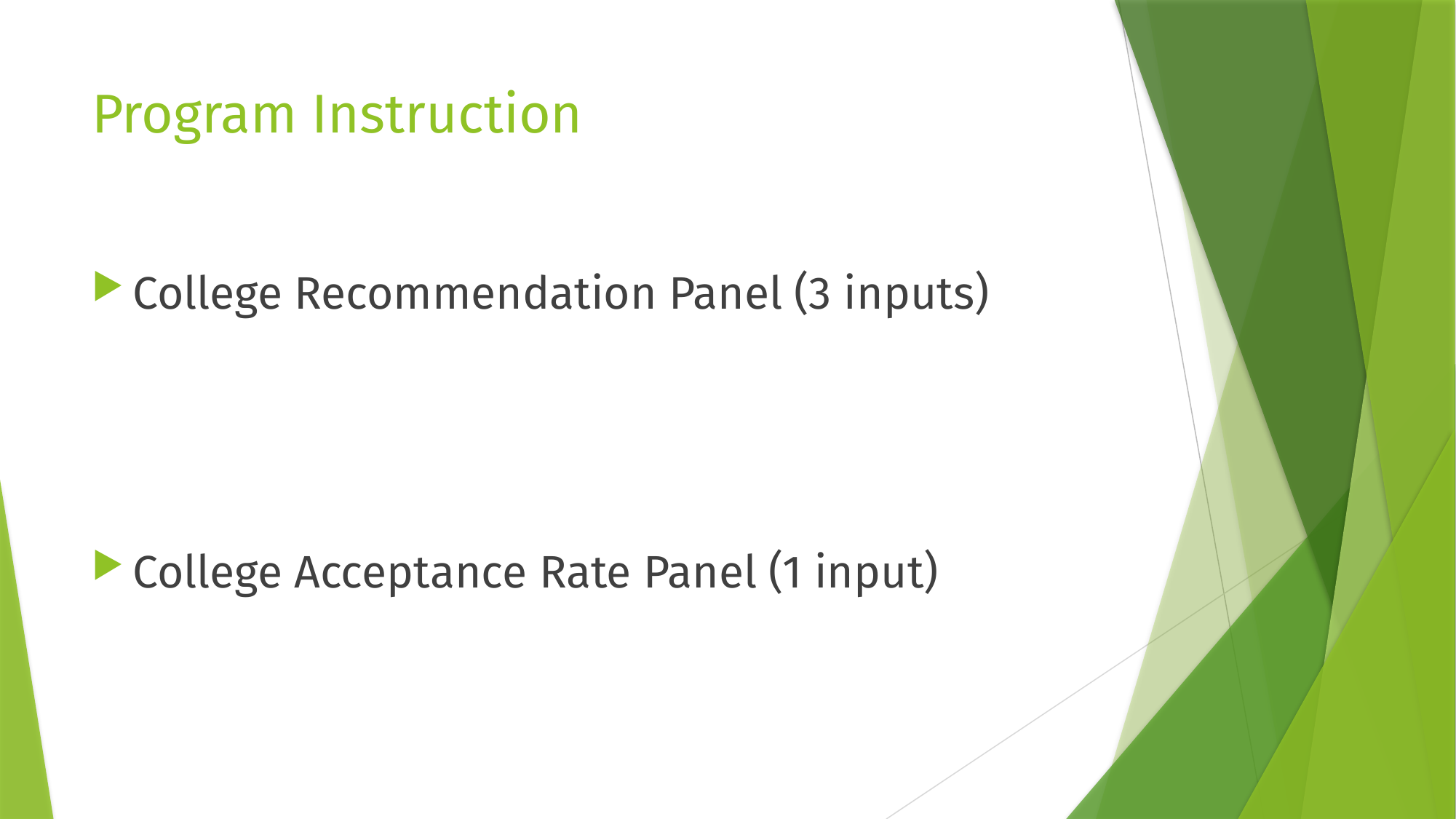

# Program Instruction
College Recommendation Panel (3 inputs)

College Acceptance Rate Panel (1 input)